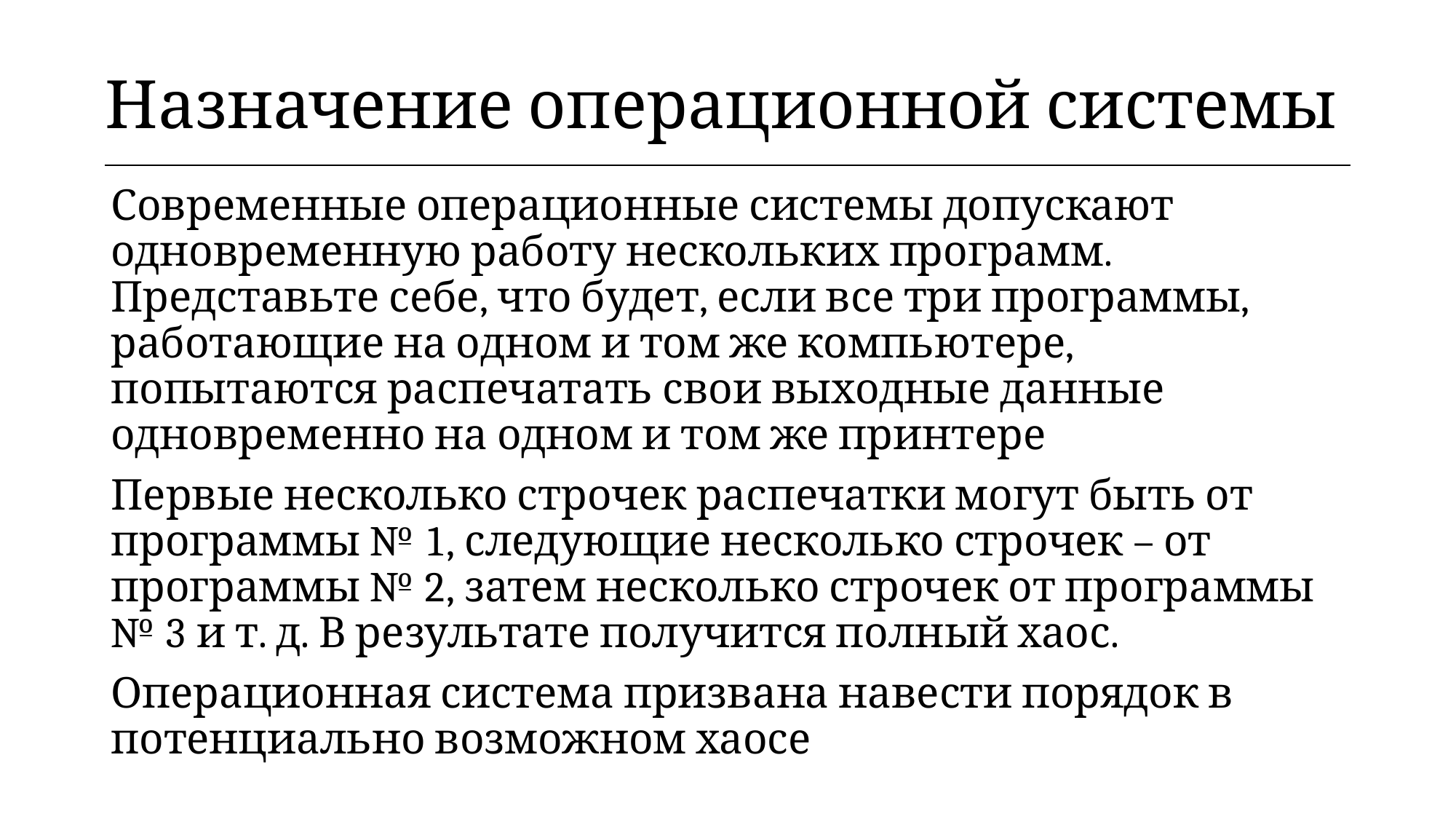

| Назначение операционной системы |
| --- |
Современные операционные системы допускают одновременную работу нескольких программ. Представьте себе, что будет, если все три программы, работающие на одном и том же компьютере, попытаются распечатать свои выходные данные одновременно на одном и том же принтере
Первые несколько строчек распечатки могут быть от программы № 1, следующие несколько строчек – от программы № 2, затем несколько строчек от программы № 3 и т. д. В результате получится полный хаос.
Операционная система призвана навести порядок в потенциально возможном хаосе